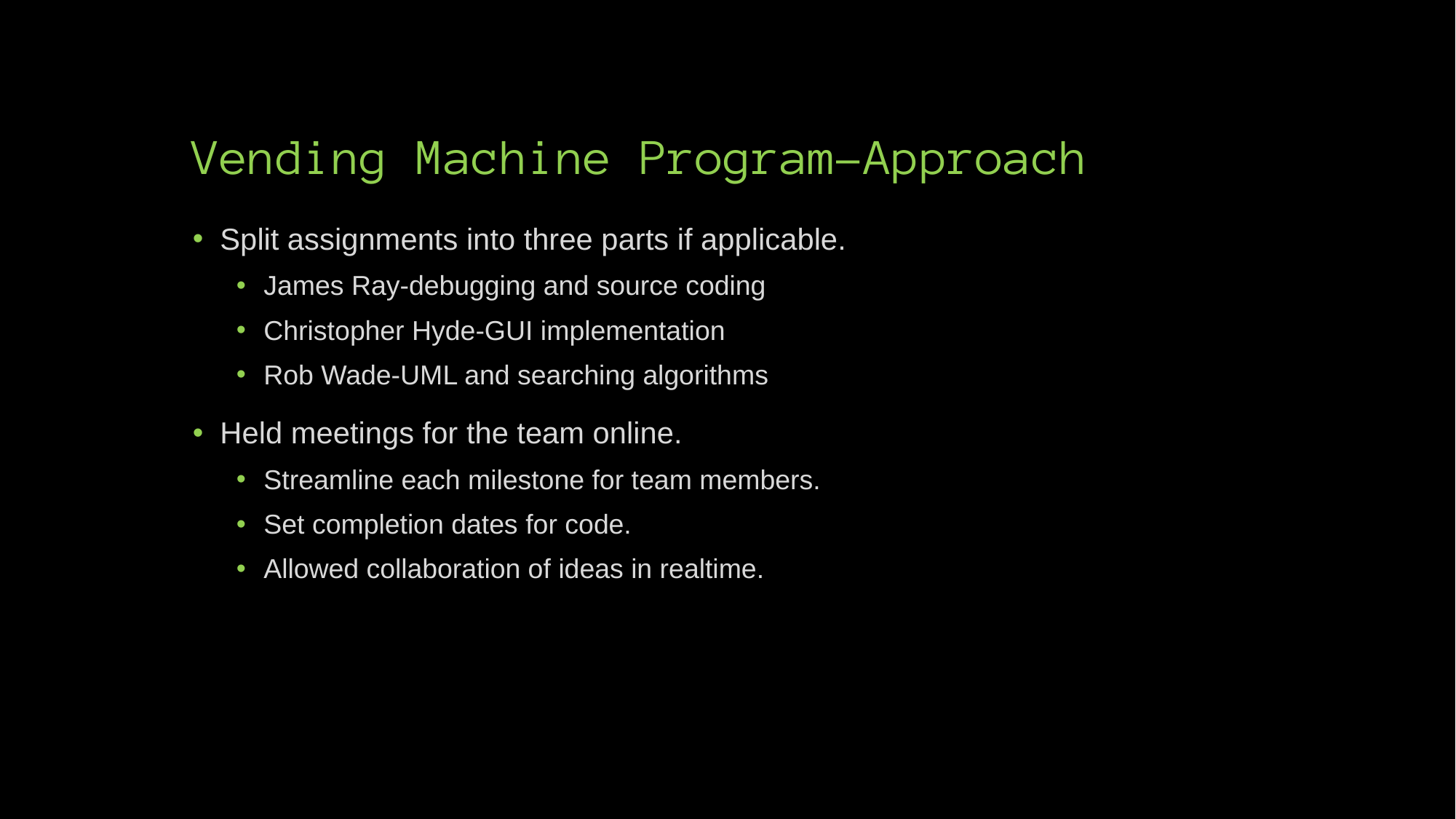

# Vending Machine Program-Approach
Split assignments into three parts if applicable.
James Ray-debugging and source coding
Christopher Hyde-GUI implementation
Rob Wade-UML and searching algorithms
Held meetings for the team online.
Streamline each milestone for team members.
Set completion dates for code.
Allowed collaboration of ideas in realtime.